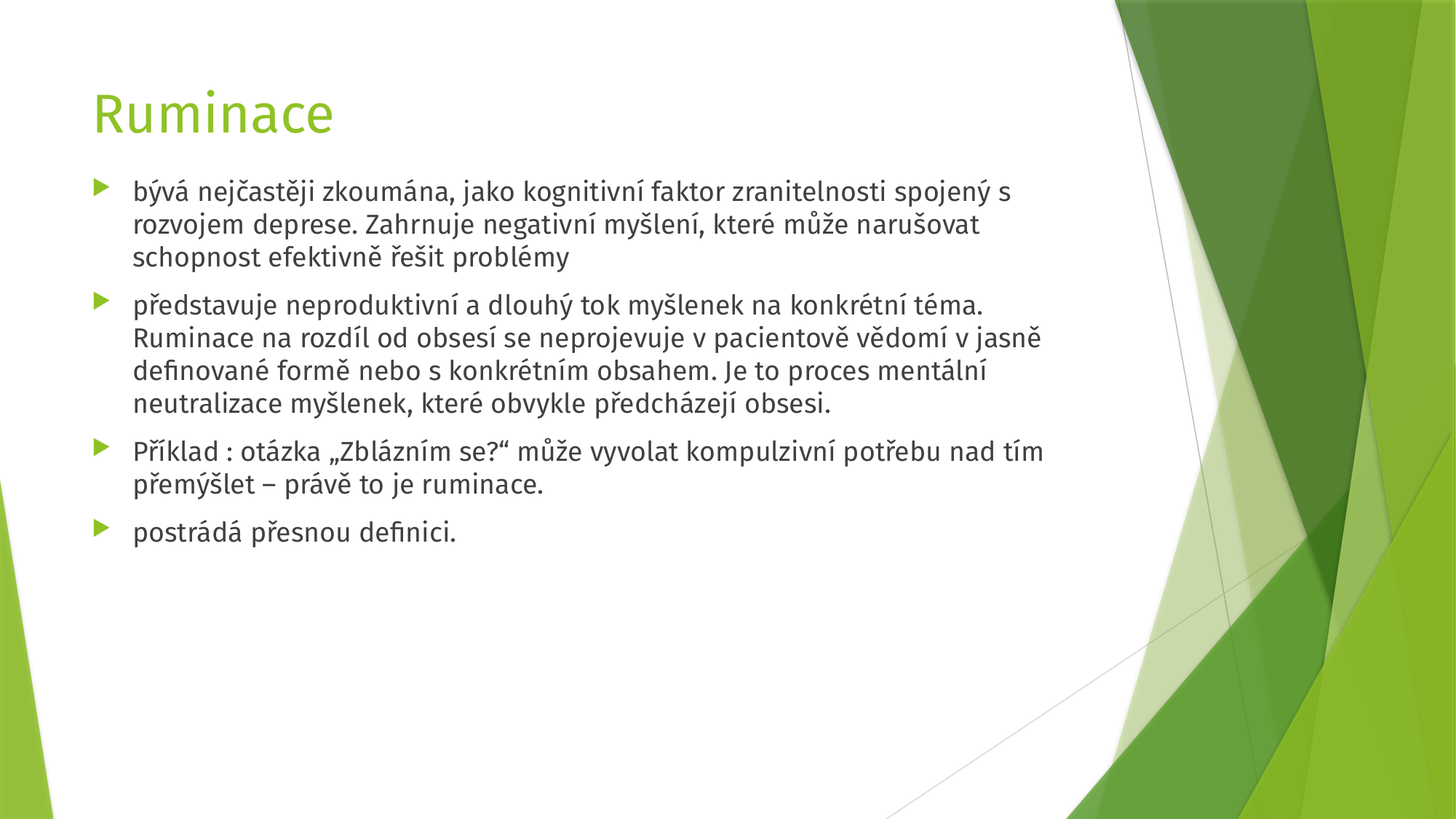

# Ruminace
bývá nejčastěji zkoumána, jako kognitivní faktor zranitelnosti spojený s rozvojem deprese. Zahrnuje negativní myšlení, které může narušovat schopnost efektivně řešit problémy
představuje neproduktivní a dlouhý tok myšlenek na konkrétní téma. Ruminace na rozdíl od obsesí se neprojevuje v pacientově vědomí v jasně definované formě nebo s konkrétním obsahem. Je to proces mentální neutralizace myšlenek, které obvykle předcházejí obsesi.
Příklad : otázka „Zblázním se?“ může vyvolat kompulzivní potřebu nad tím přemýšlet – právě to je ruminace.
postrádá přesnou definici.